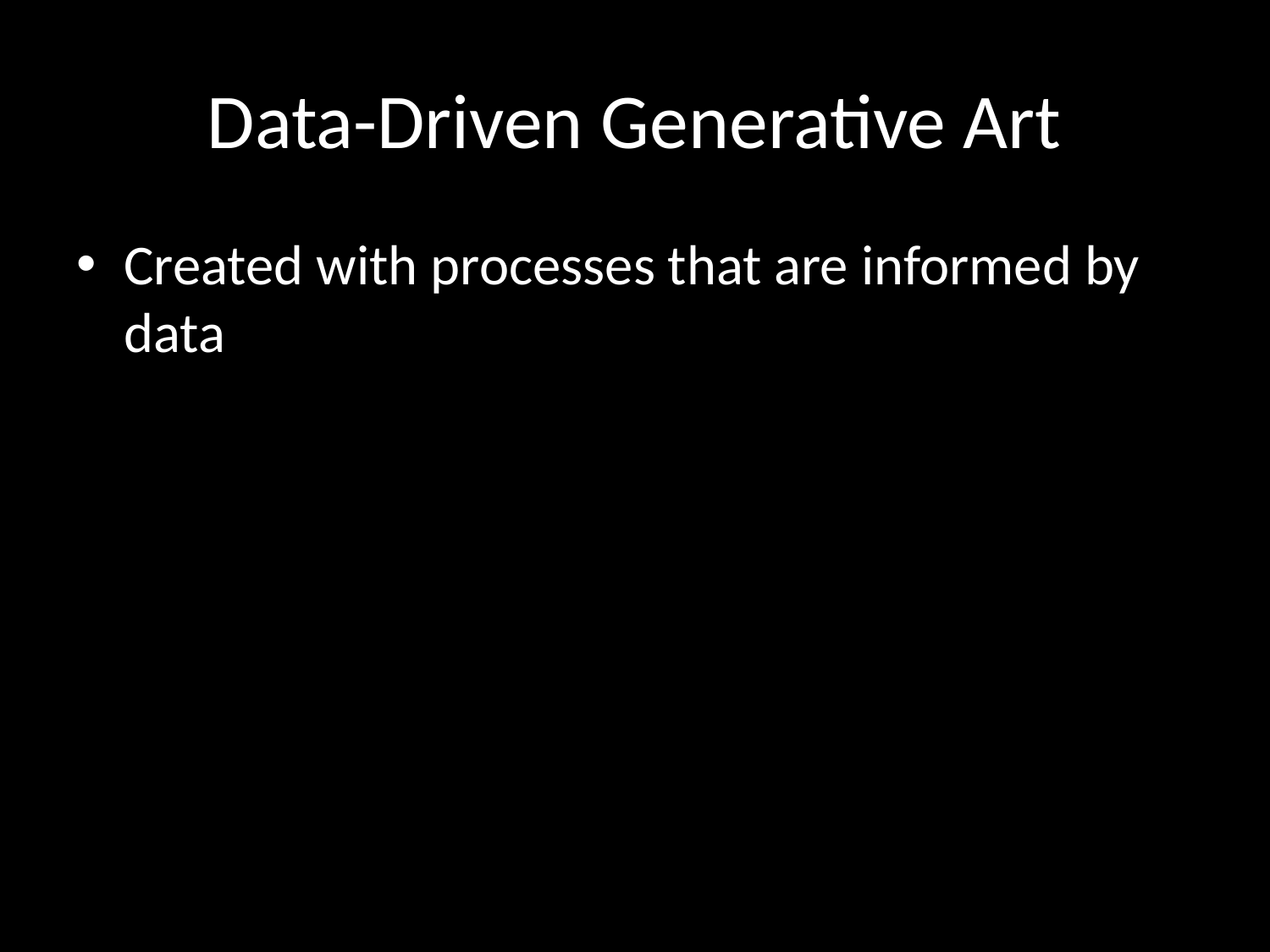

# Data-Driven Generative Art
Created with processes that are informed by data